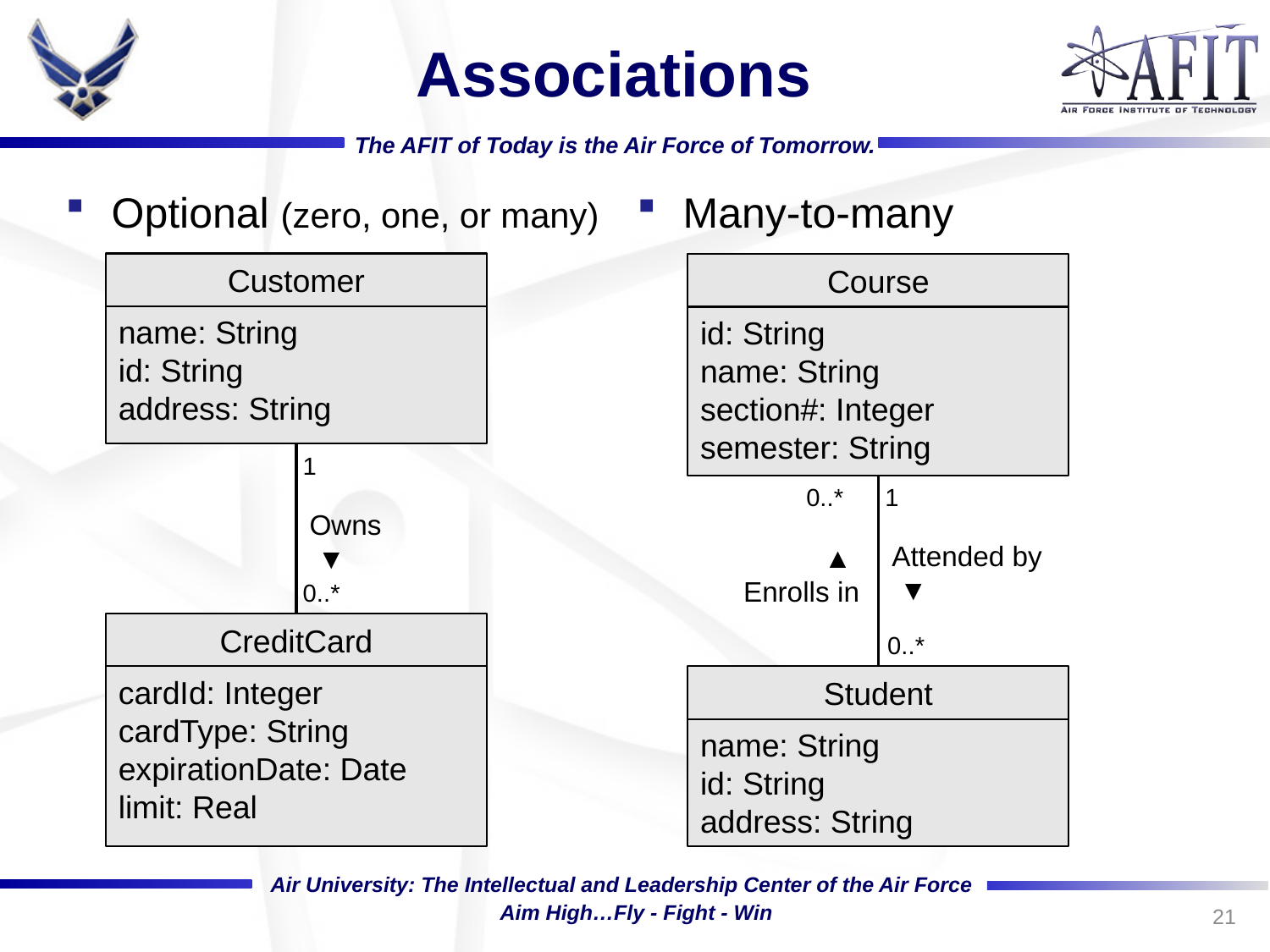

# Associations
Optional (zero, one, or many)
Many-to-many
Customer
Course
name: String
id: String
address: String
id: String
name: String
section#: Integer
semester: String
1
0..*
1
Owns
 ▼
Attended by
 ▼
▲
Enrolls in
0..*
CreditCard
0..*
cardId: Integer
cardType: String
expirationDate: Date
limit: Real
Student
name: String
id: String
address: String
21